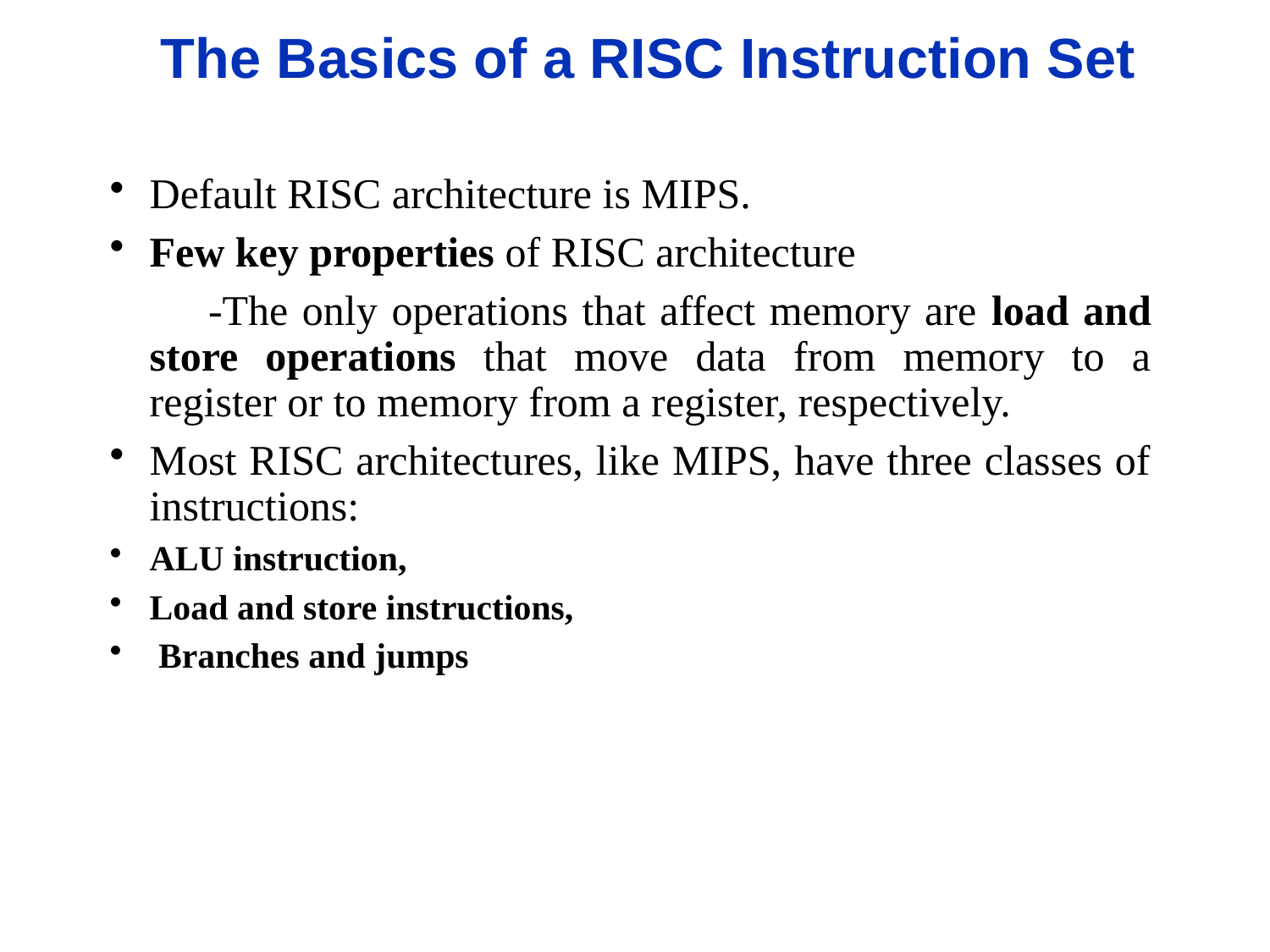

# The Basics of a RISC Instruction Set
Default RISC architecture is MIPS.
Few key properties of RISC architecture
       -The only operations that affect memory are load and store operations that move data from memory to a register or to memory from a register, respectively.
Most RISC architectures, like MIPS, have three classes of instructions:
ALU instruction,
Load and store instructions,
 Branches and jumps